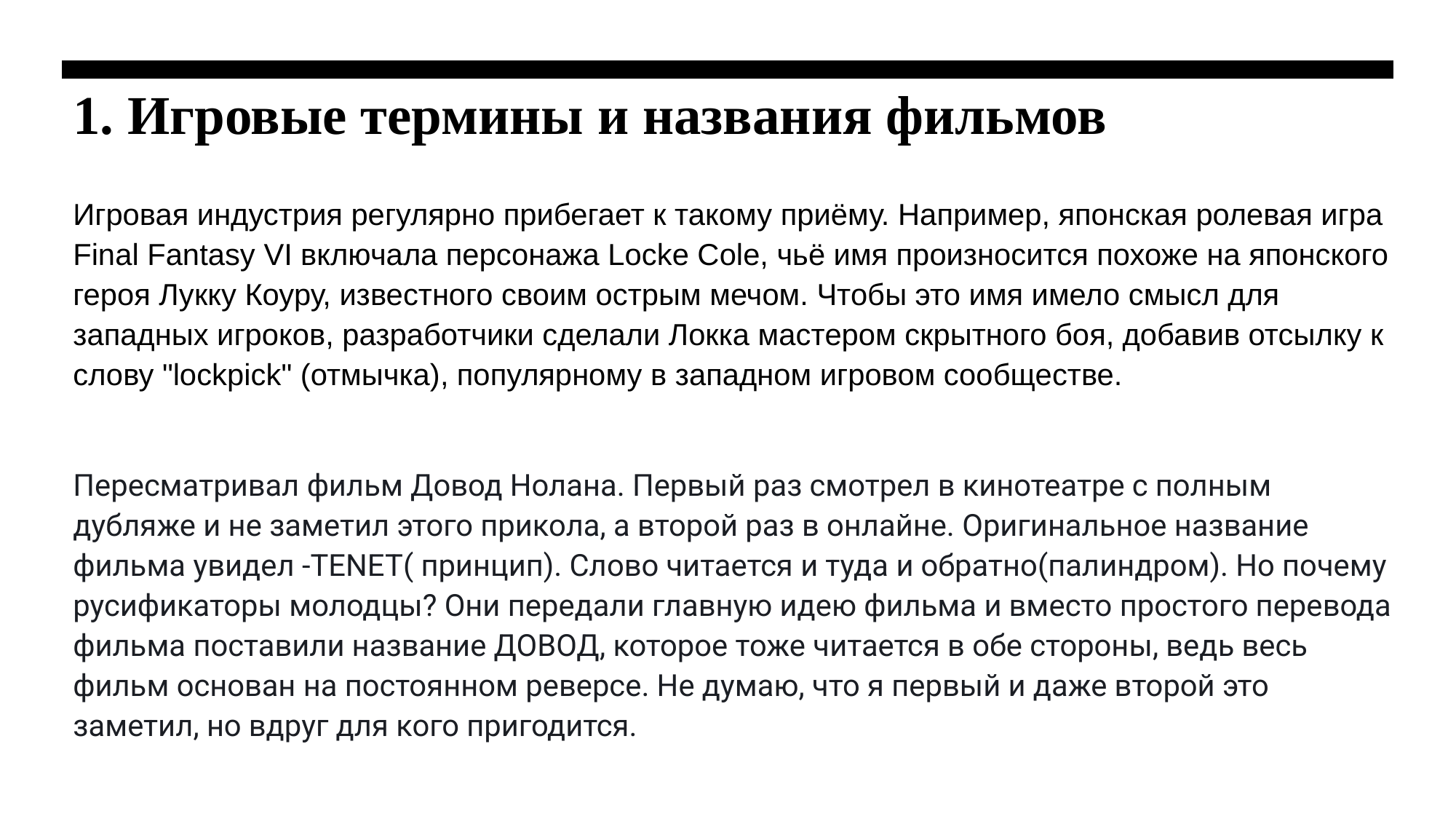

# 1. Игровые термины и названия фильмов
Игровая индустрия регулярно прибегает к такому приёму. Например, японская ролевая игра Final Fantasy VI включала персонажа Locke Cole, чьё имя произносится похоже на японского героя Лукку Коуру, известного своим острым мечом. Чтобы это имя имело смысл для западных игроков, разработчики сделали Локка мастером скрытного боя, добавив отсылку к слову "lockpick" (отмычка), популярному в западном игровом сообществе.

Пересматривал фильм Довод Нолана. Первый раз смотрел в кинотеатре с полным дубляже и не заметил этого прикола, а второй раз в онлайне. Оригинальное название фильма увидел -TENET( принцип). Слово читается и туда и обратно(палиндром). Но почему русификаторы молодцы? Они передали главную идею фильма и вместо простого перевода фильма поставили название ДОВОД, которое тоже читается в обе стороны, ведь весь фильм основан на постоянном реверсе. Не думаю, что я первый и даже второй это заметил, но вдруг для кого пригодится.